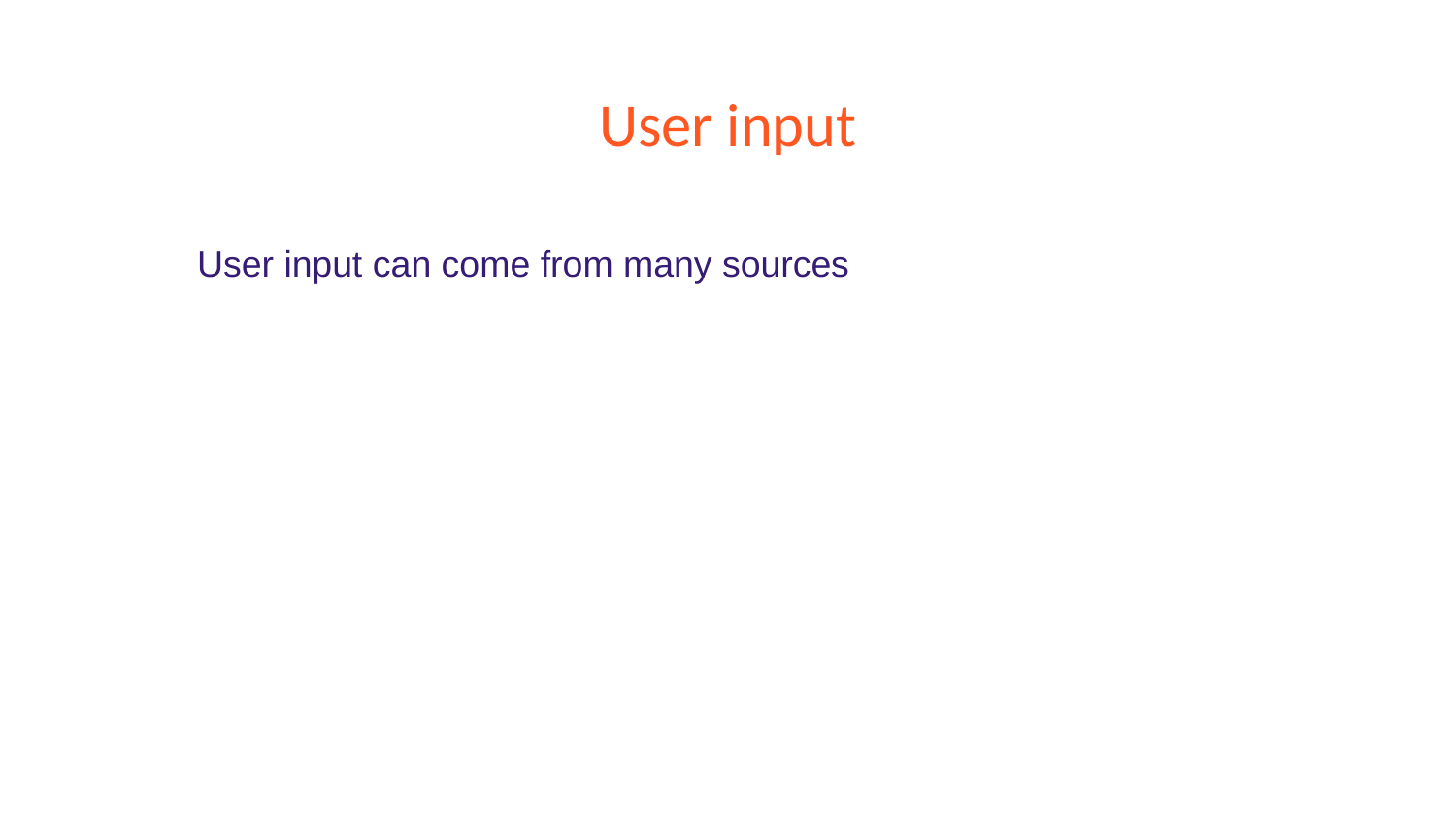

# User input
User input can come from many sources